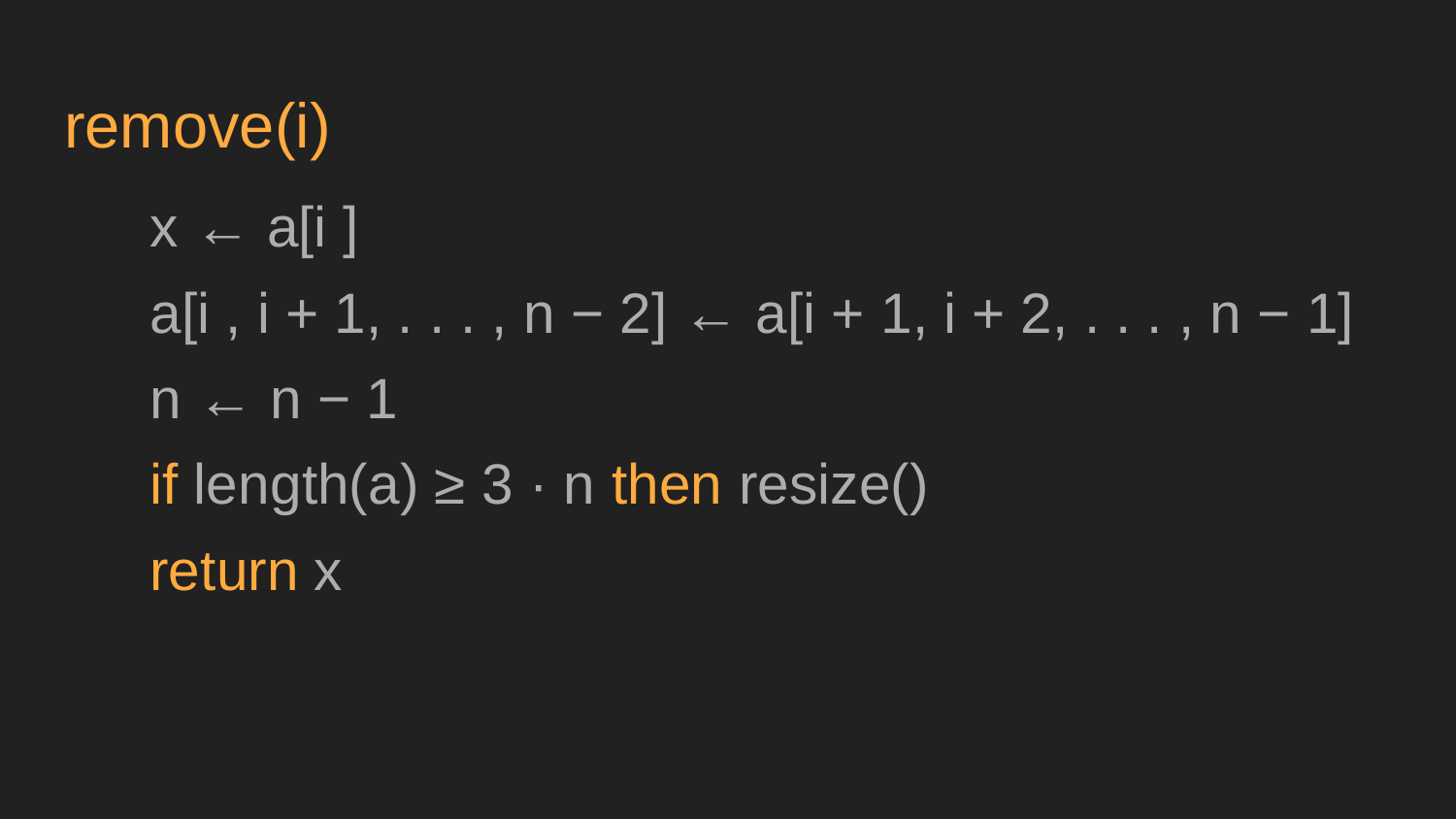

# remove(i)
x ← a[i ]
a[i , i + 1, . . . , n − 2] ← a[i + 1, i + 2, . . . , n − 1]
n ← n − 1
if length(a) ≥ 3 · n then resize()
return x